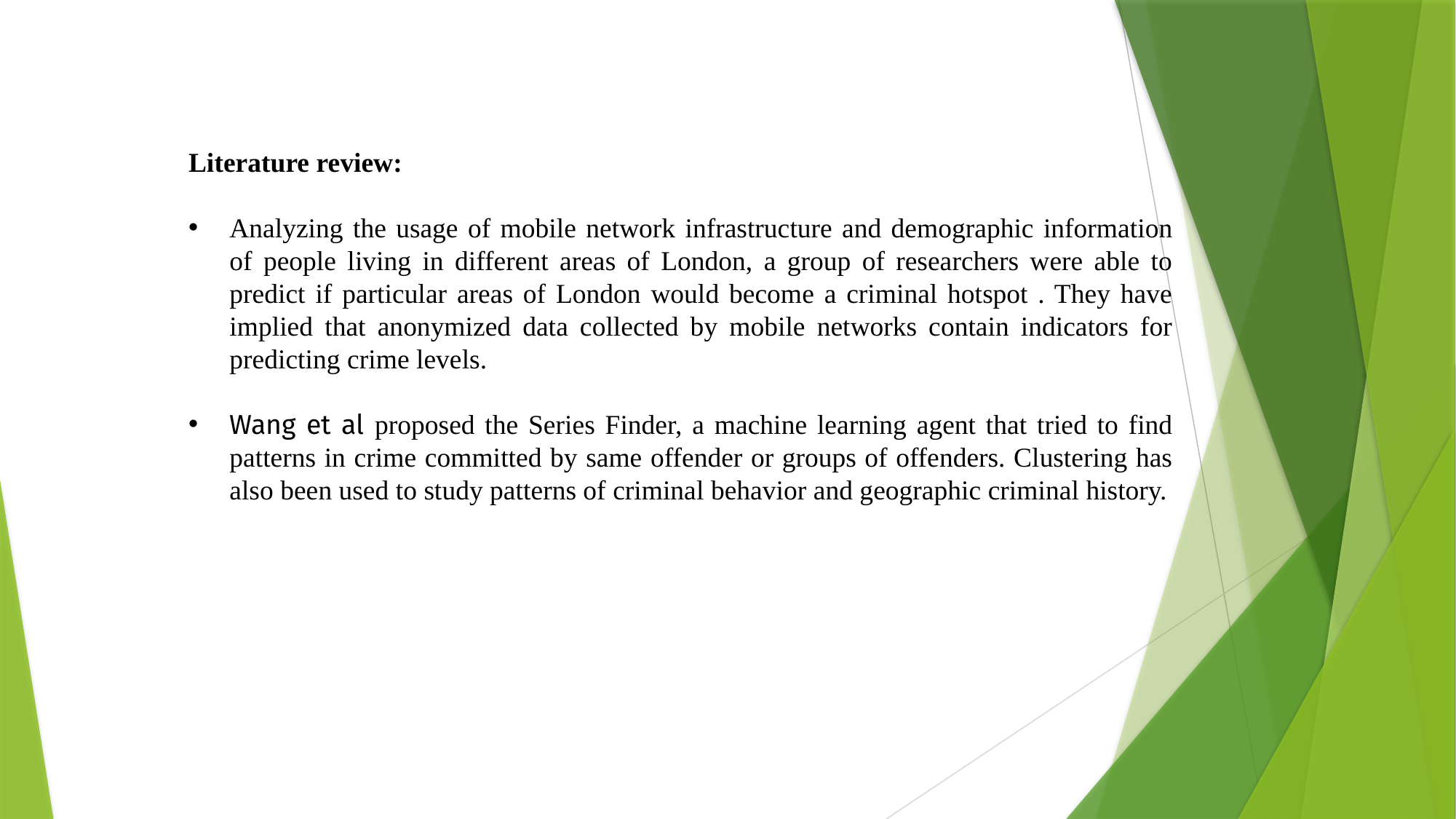

Literature review:

Analyzing the usage of mobile network infrastructure and demographic information of people living in different areas of London, a group of researchers were able to predict if particular areas of London would become a criminal hotspot . They have implied that anonymized data collected by mobile networks contain indicators for predicting crime levels.

Wang et al proposed the Series Finder, a machine learning agent that tried to find patterns in crime committed by same offender or groups of offenders. Clustering has also been used to study patterns of criminal behavior and geographic criminal history.